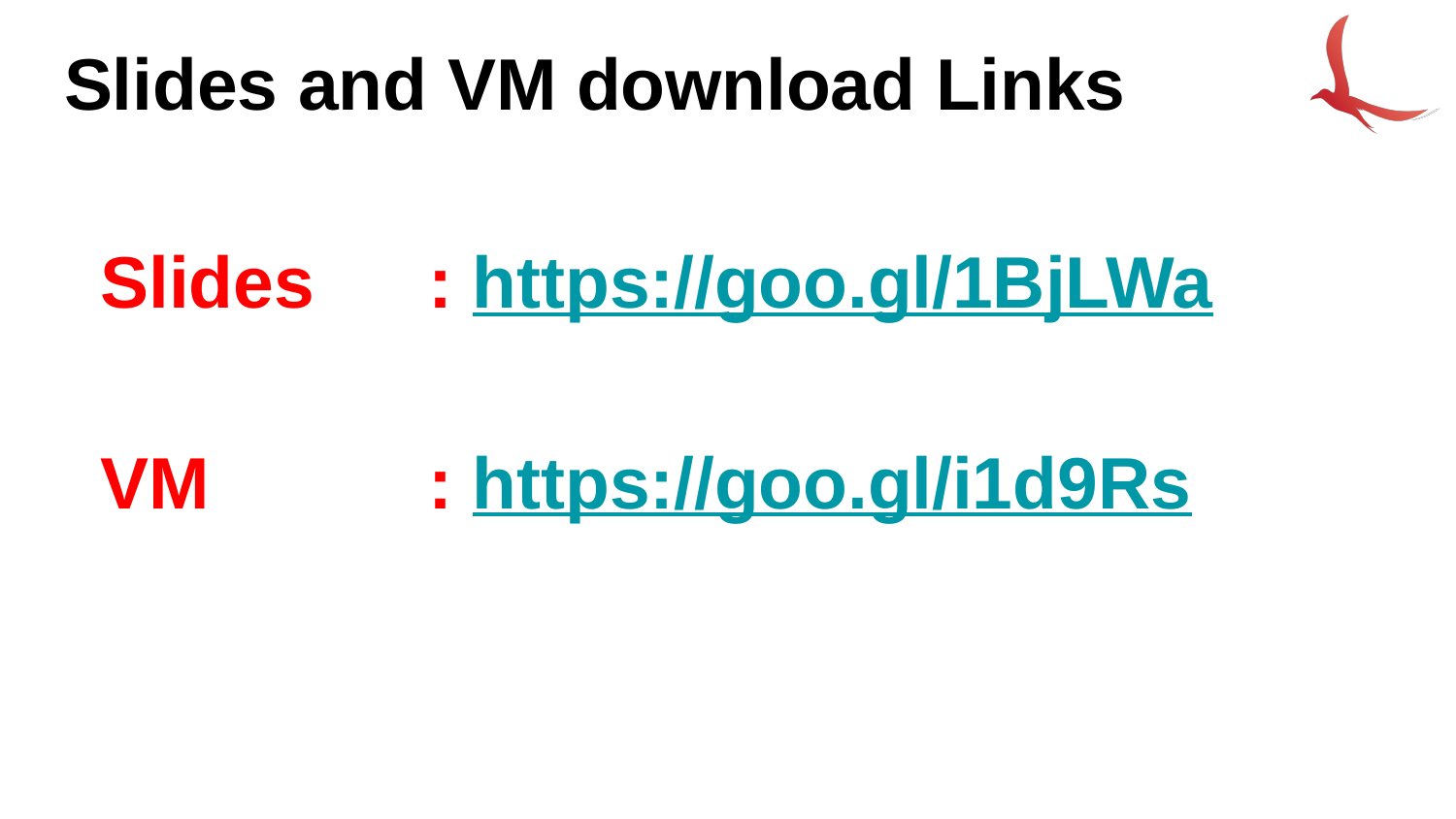

# Slides and VM download Links

Slides	: https://goo.gl/1BjLWa

VM		: https://goo.gl/i1d9Rs